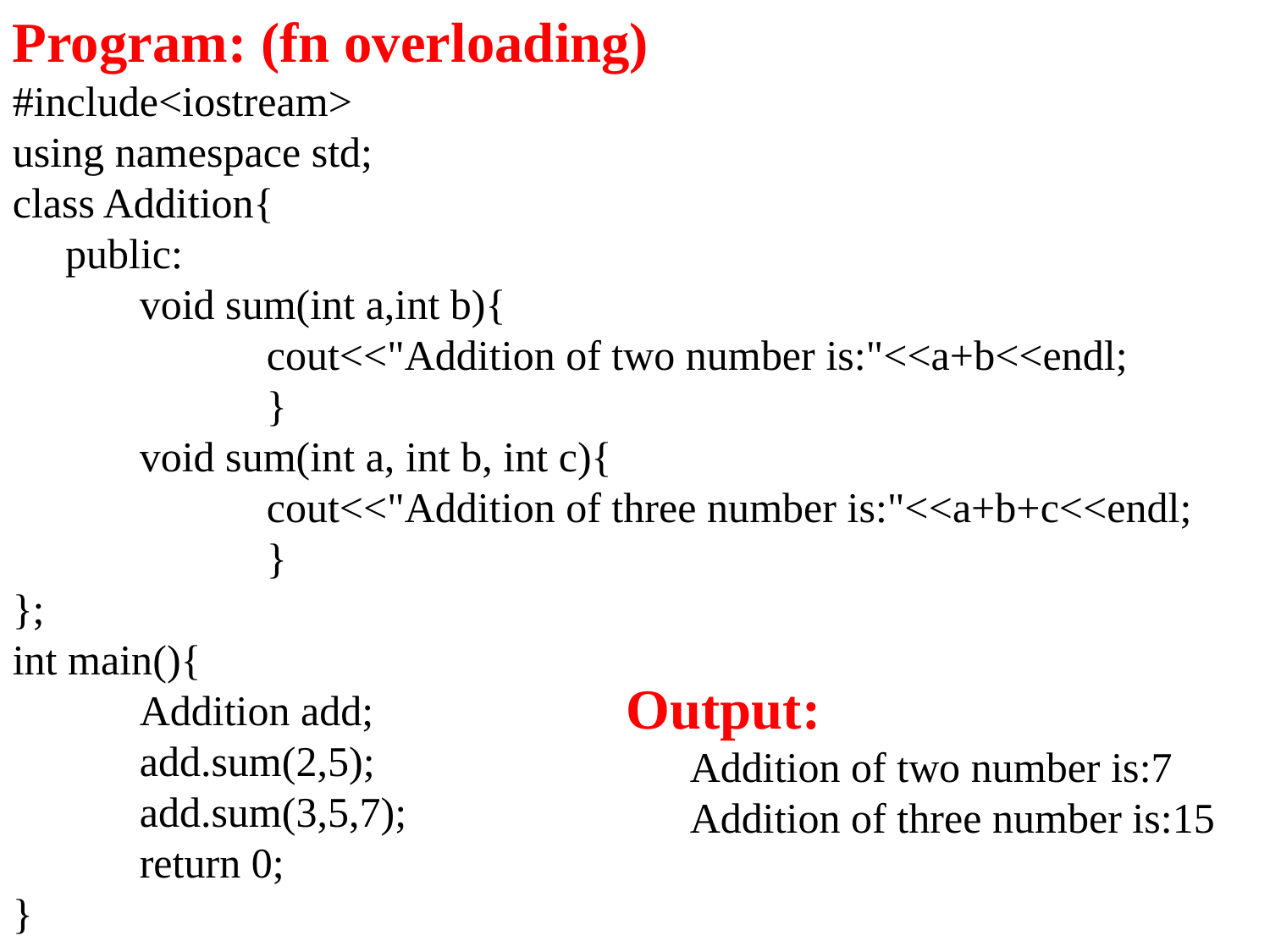

Program: (fn overloading)
#include<iostream>
using namespace std;
class Addition{
     public:
	void sum(int a,int b){
		cout<<"Addition of two number is:"<<a+b<<endl;
		}
	void sum(int a, int b, int c){
		cout<<"Addition of three number is:"<<a+b+c<<endl;
		}
};
int main(){
	Addition add;
	add.sum(2,5);
	add.sum(3,5,7);
	return 0;
}

Output:
Addition of two number is:7
Addition of three number is:15